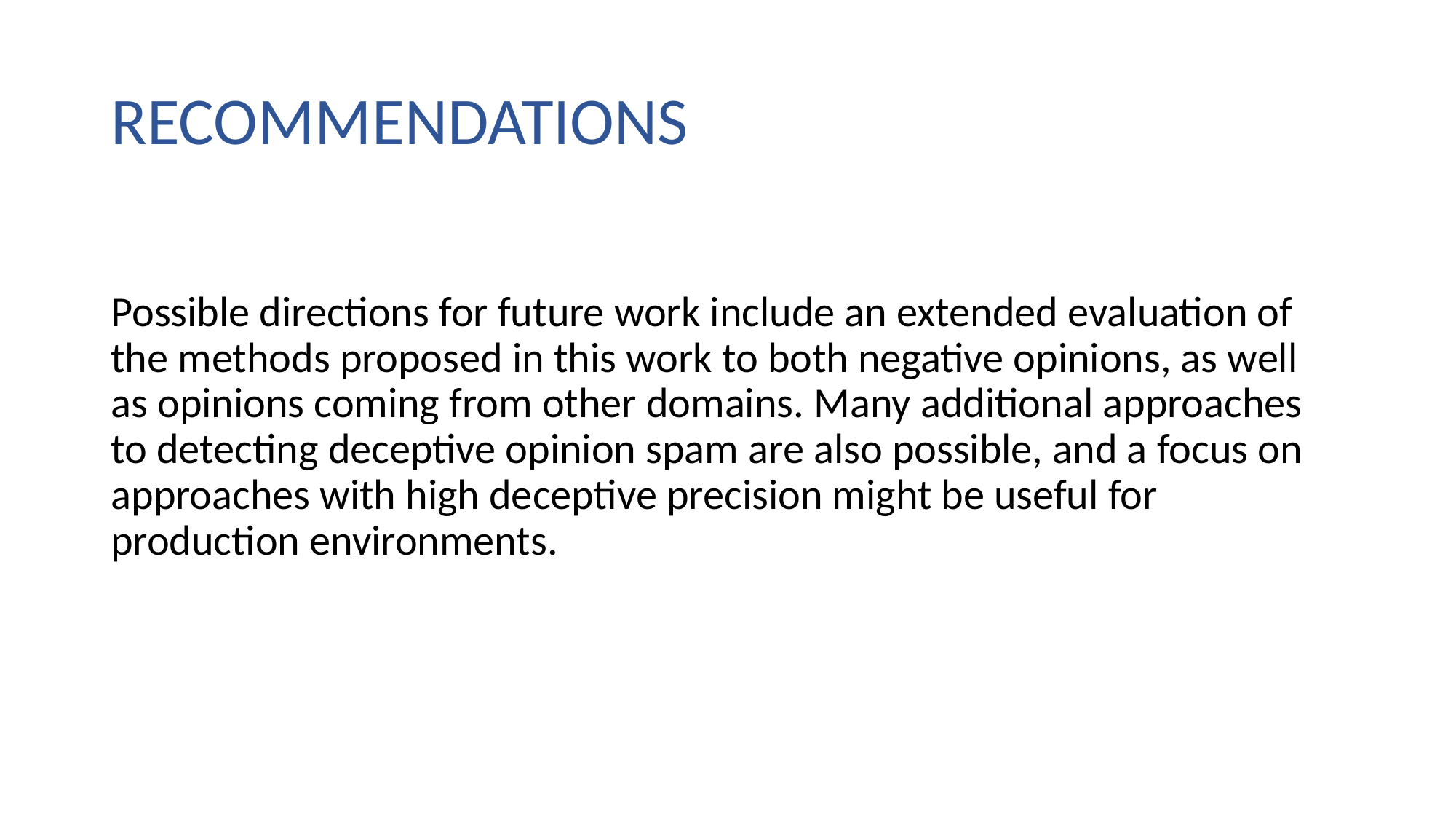

# RECOMMENDATIONS

Possible directions for future work include an extended evaluation of the methods proposed in this work to both negative opinions, as well as opinions coming from other domains. Many additional approaches to detecting deceptive opinion spam are also possible, and a focus on approaches with high deceptive precision might be useful for production environments.